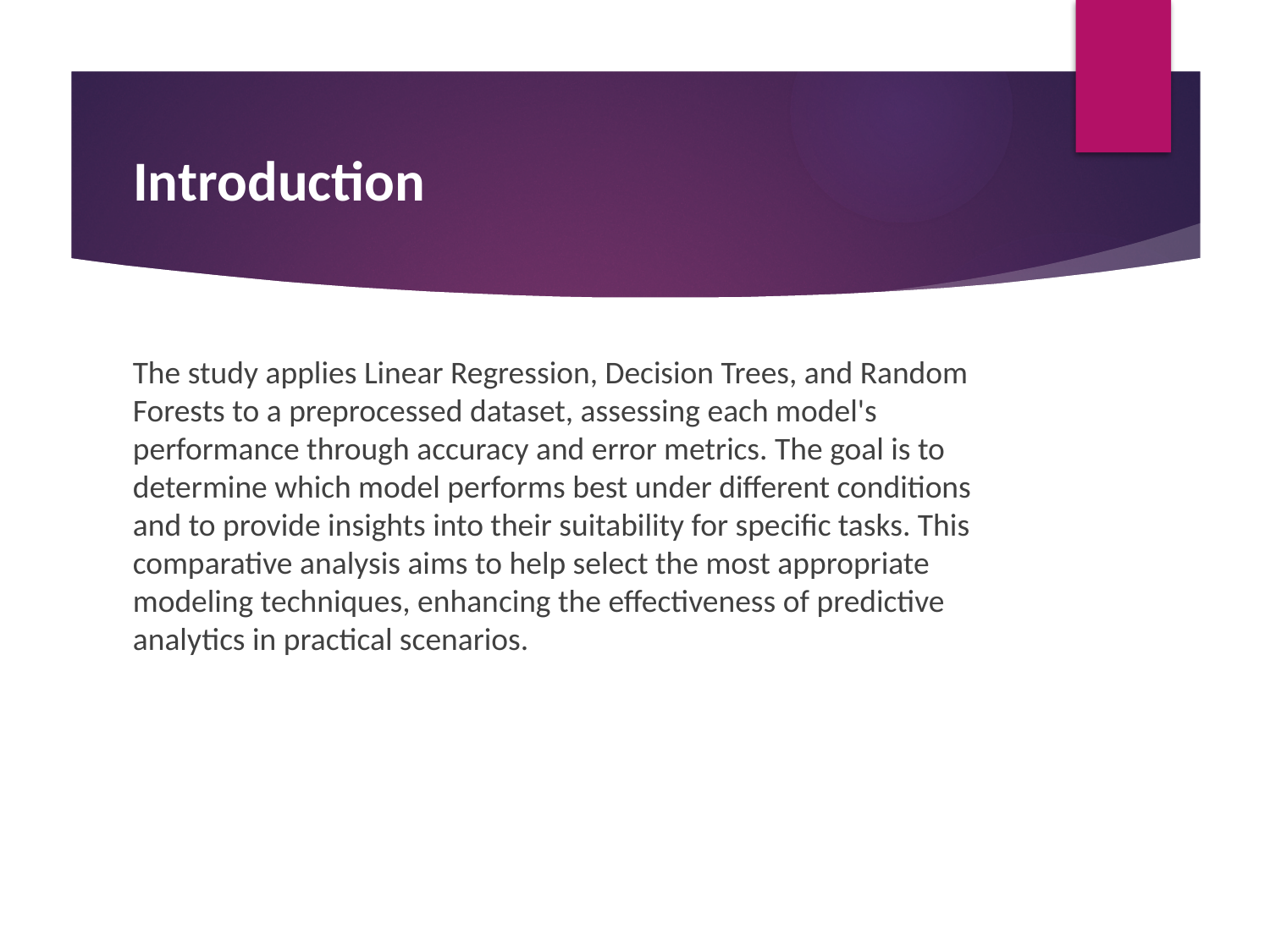

# Introduction
The study applies Linear Regression, Decision Trees, and Random Forests to a preprocessed dataset, assessing each model's performance through accuracy and error metrics. The goal is to determine which model performs best under different conditions and to provide insights into their suitability for specific tasks. This comparative analysis aims to help select the most appropriate modeling techniques, enhancing the effectiveness of predictive analytics in practical scenarios.